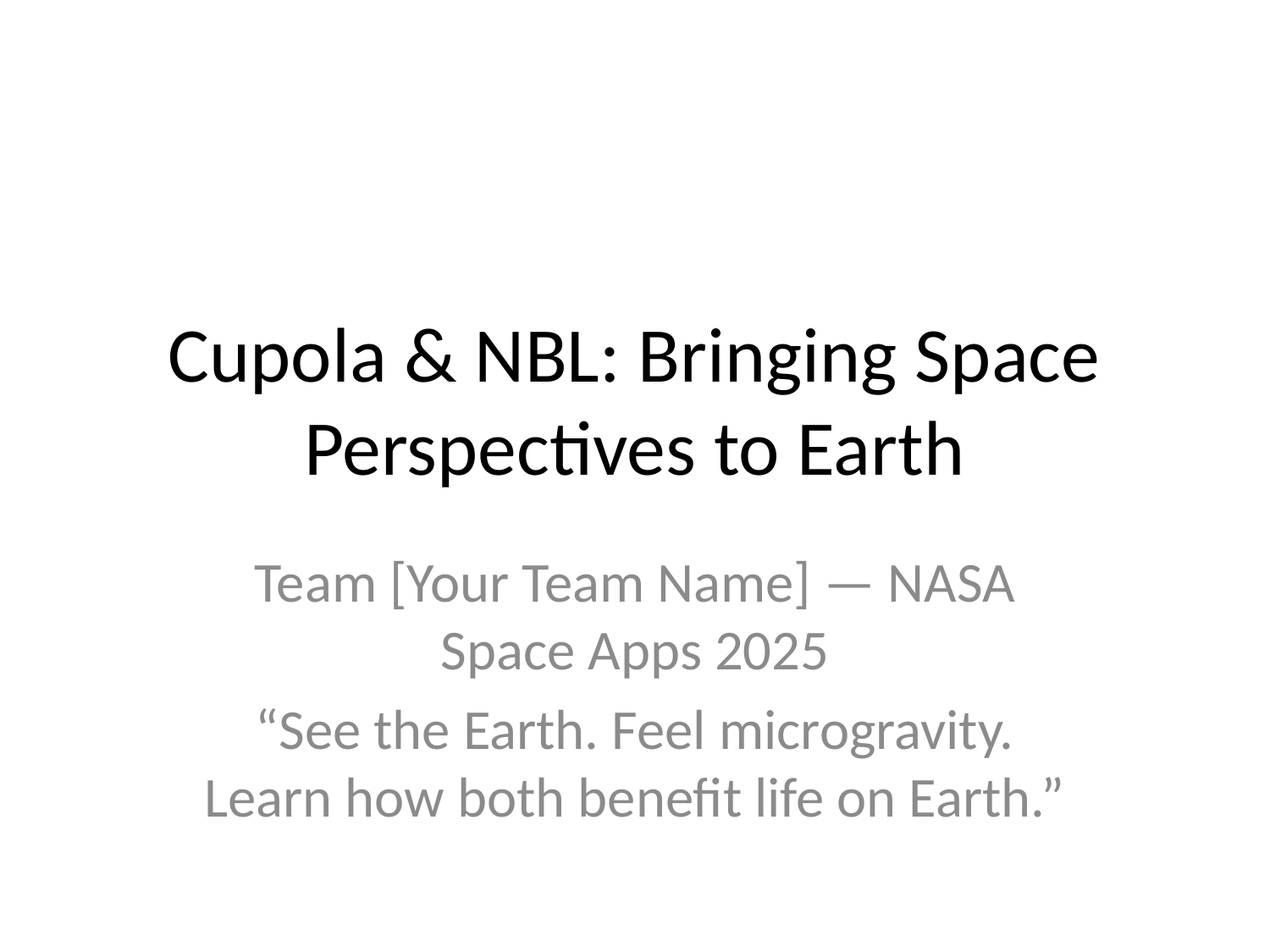

# Cupola & NBL: Bringing Space Perspectives to Earth
Team [Your Team Name] — NASA Space Apps 2025
“See the Earth. Feel microgravity. Learn how both benefit life on Earth.”